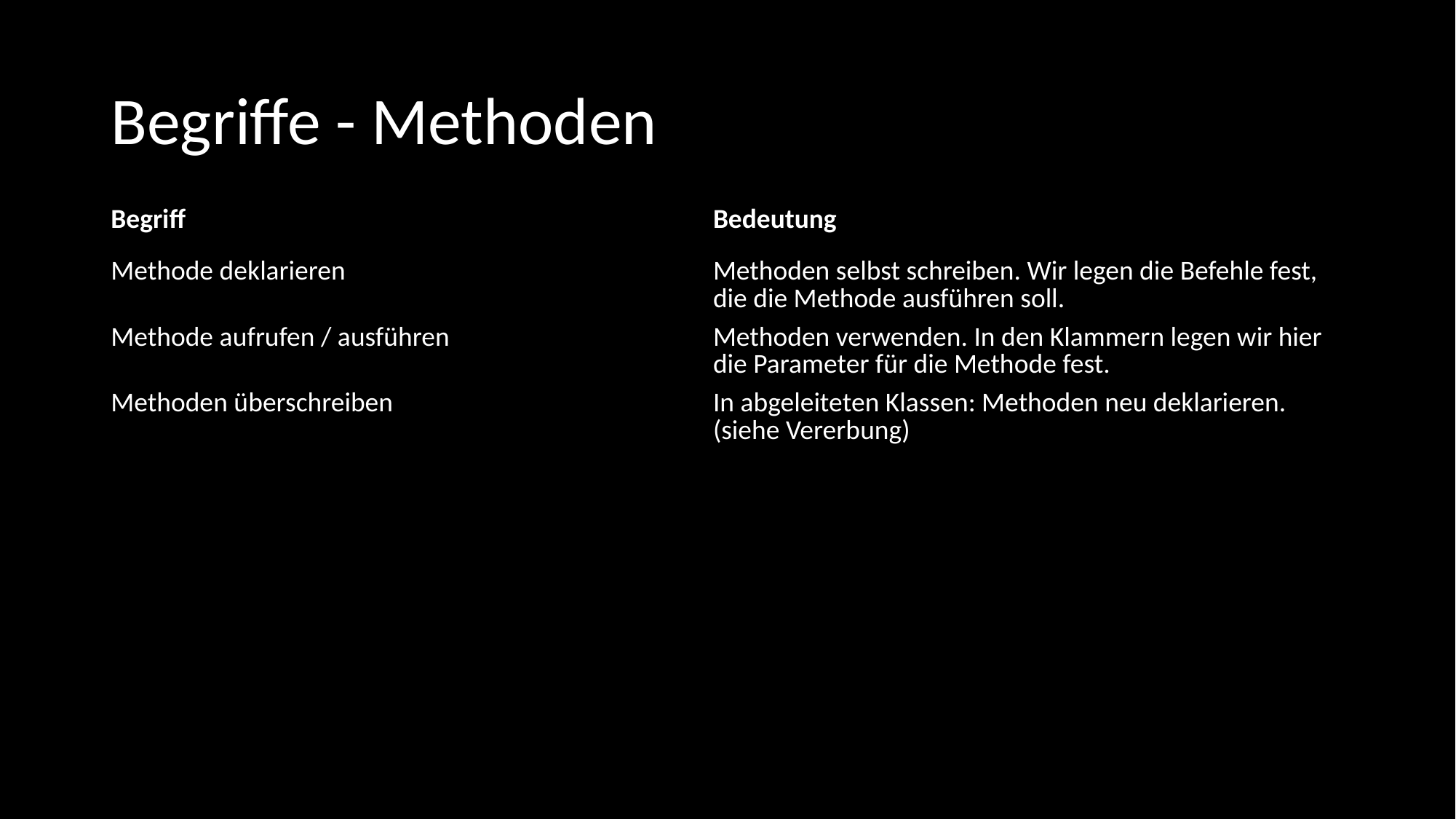

# Begriffe - Methoden
| Begriff | Bedeutung |
| --- | --- |
| Methode deklarieren | Methoden selbst schreiben. Wir legen die Befehle fest, die die Methode ausführen soll. |
| Methode aufrufen / ausführen | Methoden verwenden. In den Klammern legen wir hier die Parameter für die Methode fest. |
| Methoden überschreiben | In abgeleiteten Klassen: Methoden neu deklarieren. (siehe Vererbung) |